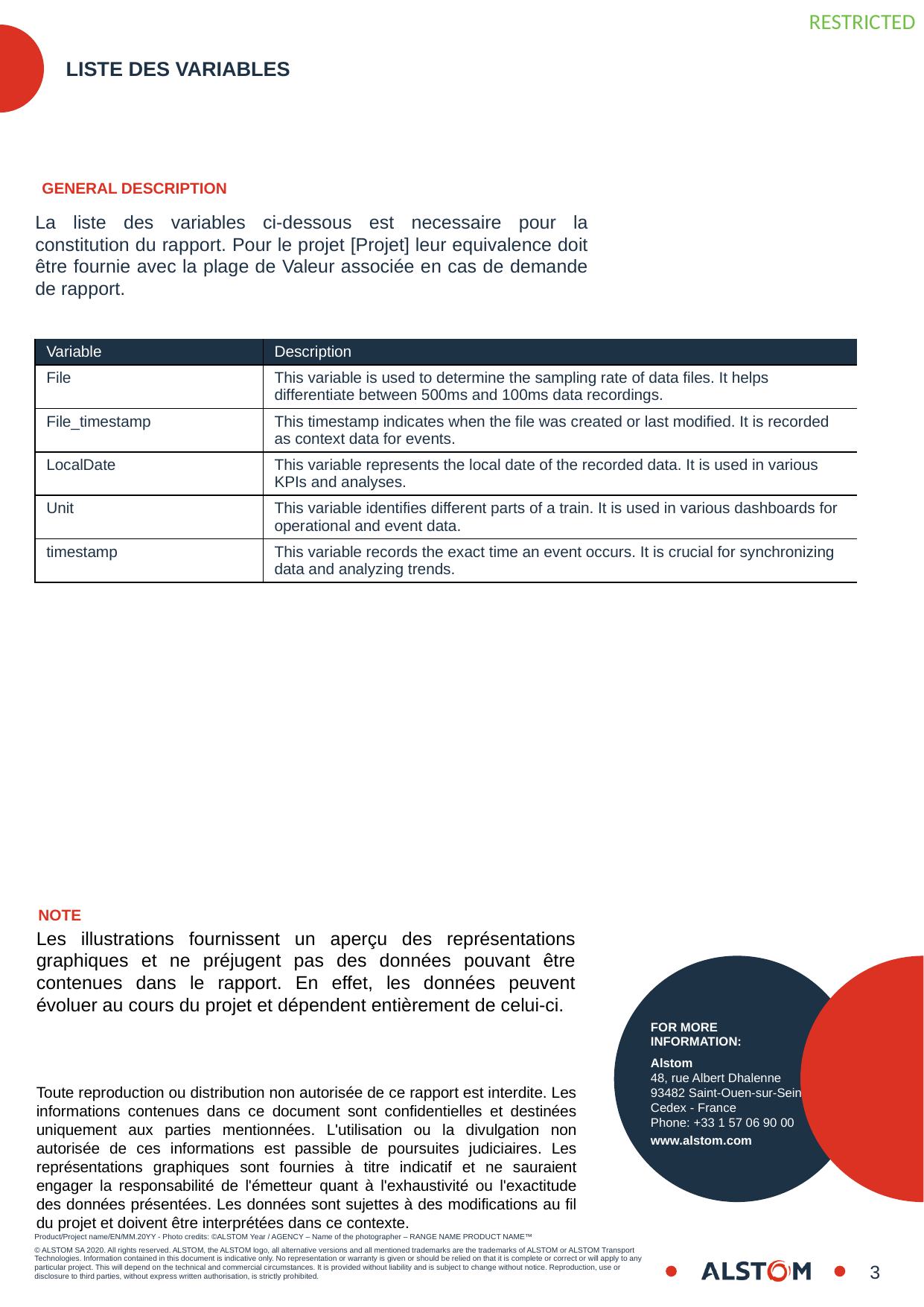

# Liste des variables
GENERAL DESCRIPTION
La liste des variables ci-dessous est necessaire pour la constitution du rapport. Pour le projet [Projet] leur equivalence doit être fournie avec la plage de Valeur associée en cas de demande de rapport.
| Variable | Description |
| --- | --- |
| File | This variable is used to determine the sampling rate of data files. It helps differentiate between 500ms and 100ms data recordings. |
| File\_timestamp | This timestamp indicates when the file was created or last modified. It is recorded as context data for events. |
| LocalDate | This variable represents the local date of the recorded data. It is used in various KPIs and analyses. |
| Unit | This variable identifies different parts of a train. It is used in various dashboards for operational and event data. |
| timestamp | This variable records the exact time an event occurs. It is crucial for synchronizing data and analyzing trends. |
NOTE
Les illustrations fournissent un aperçu des représentations graphiques et ne préjugent pas des données pouvant être contenues dans le rapport. En effet, les données peuvent évoluer au cours du projet et dépendent entièrement de celui-ci.

Toute reproduction ou distribution non autorisée de ce rapport est interdite. Les informations contenues dans ce document sont confidentielles et destinées uniquement aux parties mentionnées. L'utilisation ou la divulgation non autorisée de ces informations est passible de poursuites judiciaires. Les représentations graphiques sont fournies à titre indicatif et ne sauraient engager la responsabilité de l'émetteur quant à l'exhaustivité ou l'exactitude des données présentées. Les données sont sujettes à des modifications au fil du projet et doivent être interprétées dans ce contexte.
3
8/30/2024